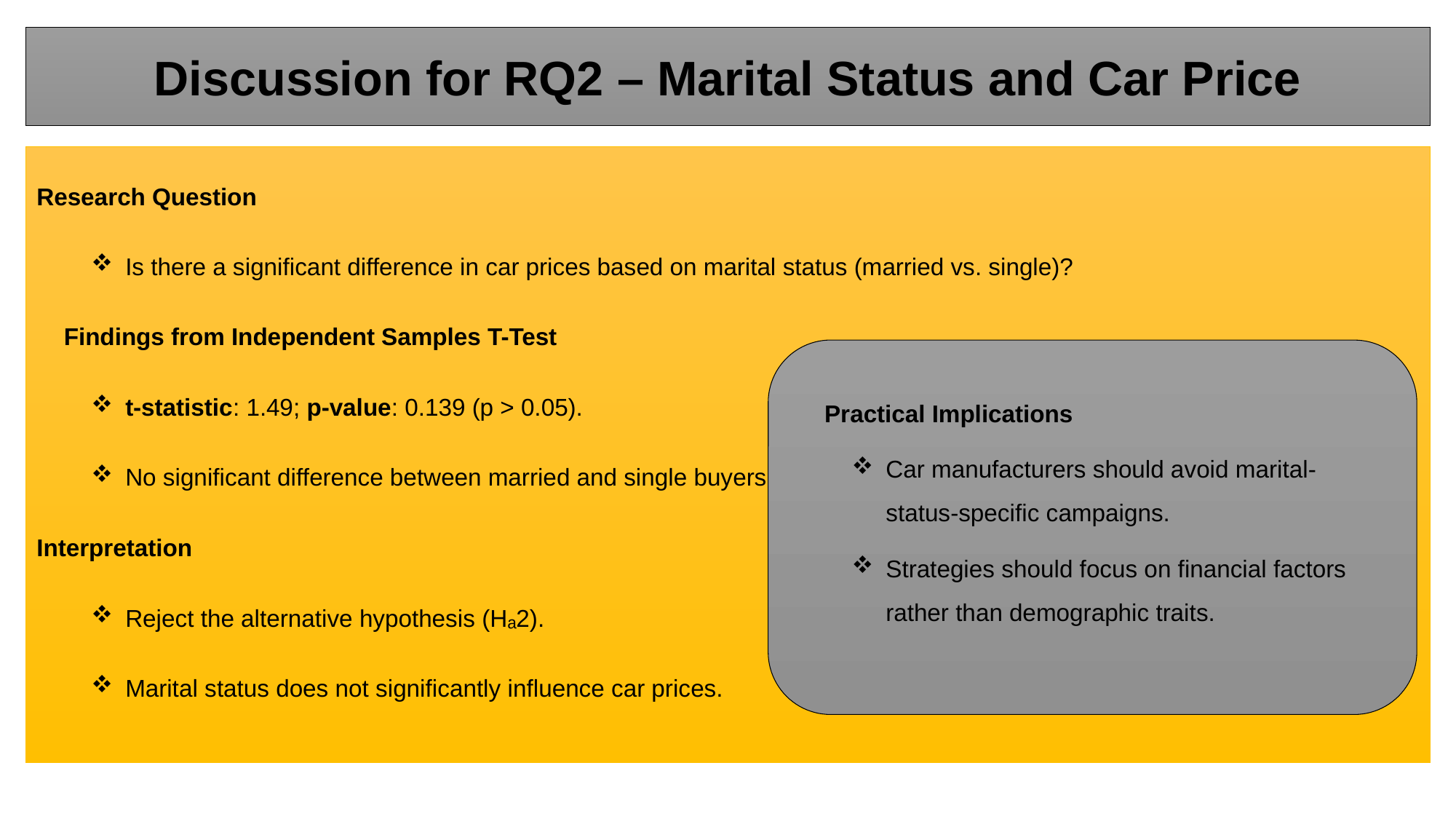

Discussion for RQ2 – Marital Status and Car Price
Research Question
Is there a significant difference in car prices based on marital status (married vs. single)?
Findings from Independent Samples T-Test
t-statistic: 1.49; p-value: 0.139 (p > 0.05).
No significant difference between married and single buyers.
Interpretation
Reject the alternative hypothesis (Hₐ2).
Marital status does not significantly influence car prices.

Practical Implications
Car manufacturers should avoid marital-status-specific campaigns.
Strategies should focus on financial factors rather than demographic traits.